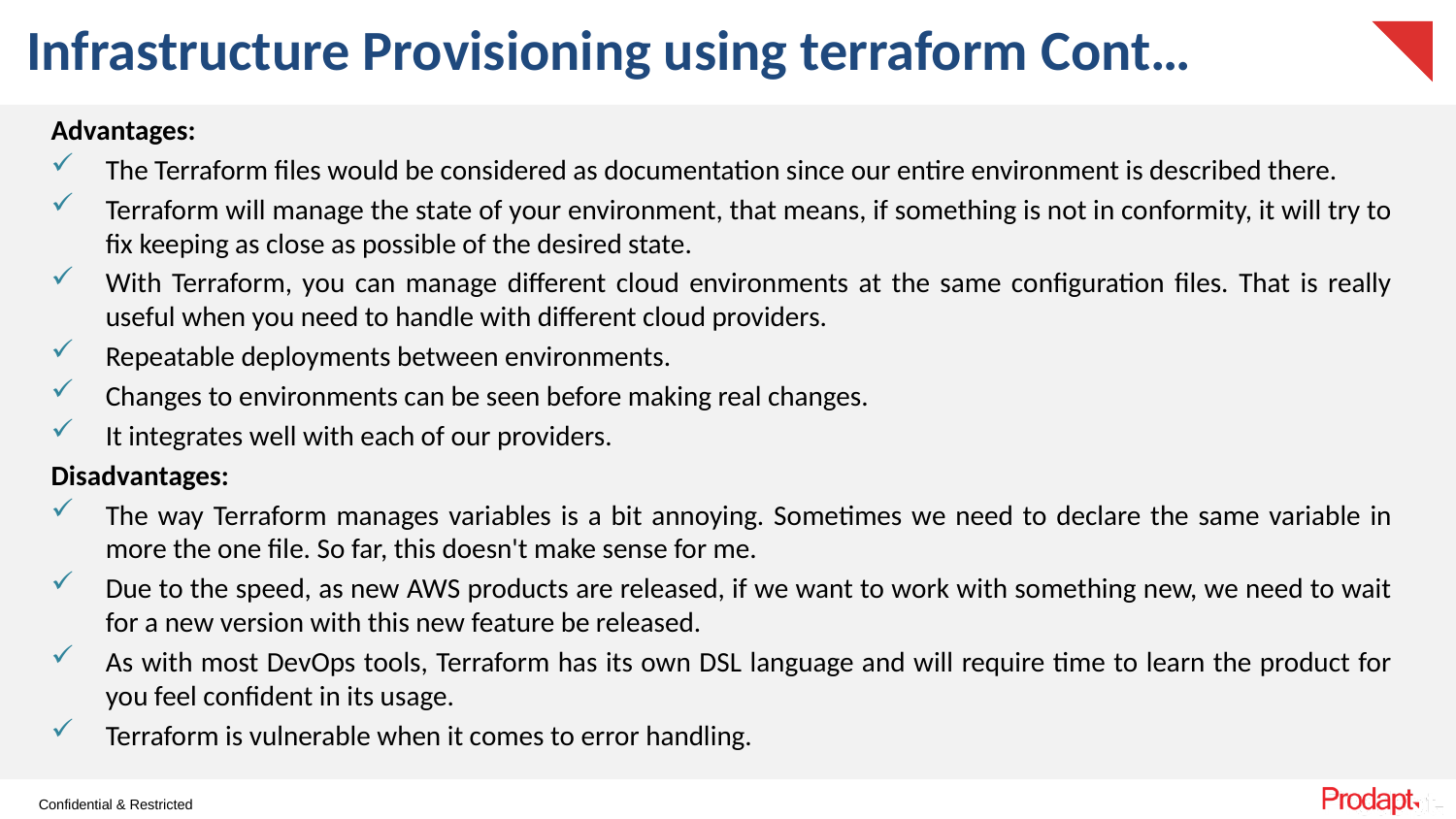

# Infrastructure Provisioning using terraform Cont…
Advantages:
The Terraform files would be considered as documentation since our entire environment is described there.
Terraform will manage the state of your environment, that means, if something is not in conformity, it will try to fix keeping as close as possible of the desired state.
With Terraform, you can manage different cloud environments at the same configuration files. That is really useful when you need to handle with different cloud providers.
Repeatable deployments between environments.
Changes to environments can be seen before making real changes.
It integrates well with each of our providers.
Disadvantages:
The way Terraform manages variables is a bit annoying. Sometimes we need to declare the same variable in more the one file. So far, this doesn't make sense for me.
Due to the speed, as new AWS products are released, if we want to work with something new, we need to wait for a new version with this new feature be released.
As with most DevOps tools, Terraform has its own DSL language and will require time to learn the product for you feel confident in its usage.
Terraform is vulnerable when it comes to error handling.